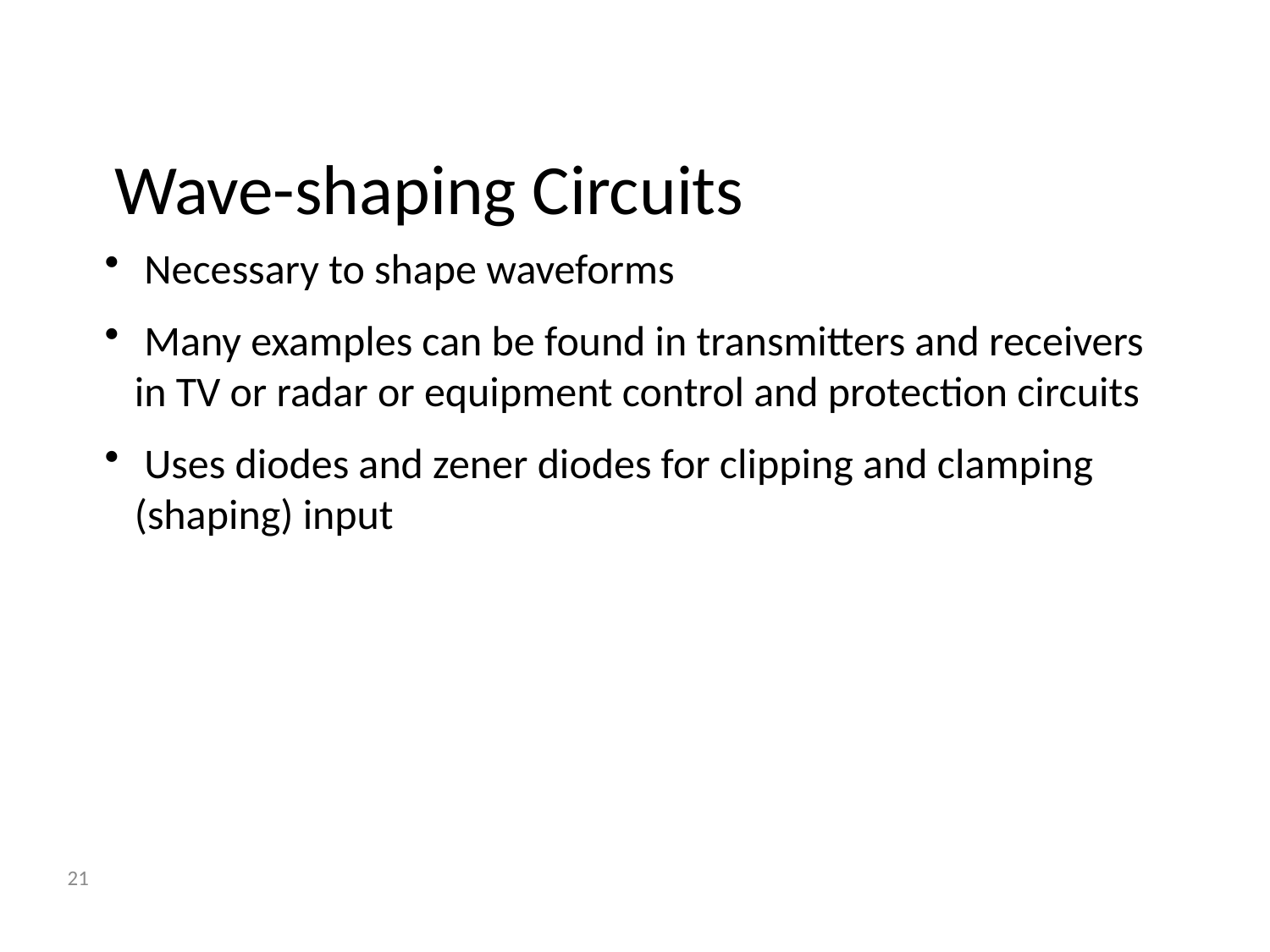

Wave-shaping Circuits
 Necessary to shape waveforms
 Many examples can be found in transmitters and receivers in TV or radar or equipment control and protection circuits
 Uses diodes and zener diodes for clipping and clamping (shaping) input
21